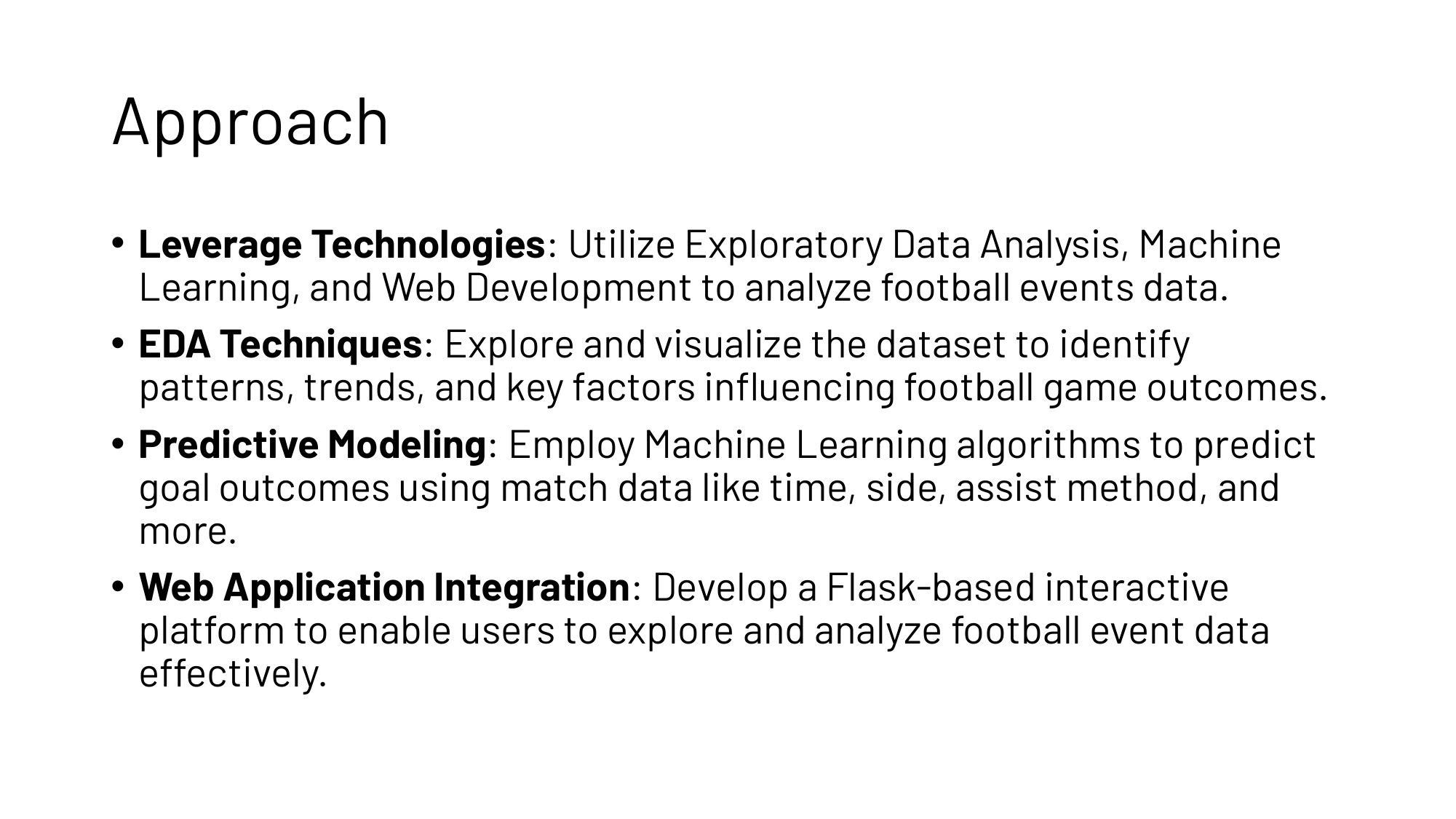

# Approach
Leverage Technologies: Utilize Exploratory Data Analysis, Machine Learning, and Web Development to analyze football events data.
EDA Techniques: Explore and visualize the dataset to identify patterns, trends, and key factors influencing football game outcomes.
Predictive Modeling: Employ Machine Learning algorithms to predict goal outcomes using match data like time, side, assist method, and more.
Web Application Integration: Develop a Flask-based interactive platform to enable users to explore and analyze football event data effectively.